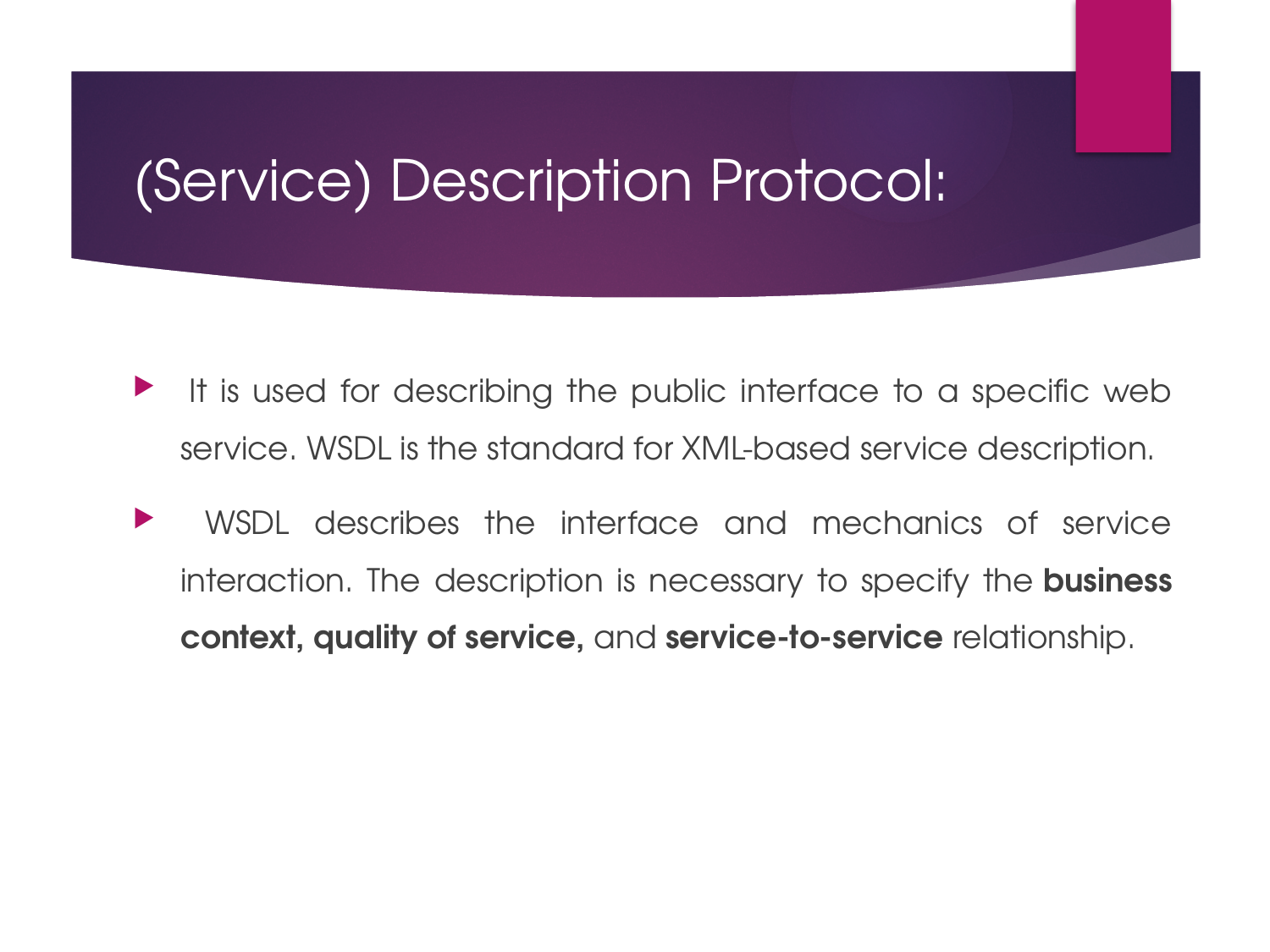

# (Service) Description Protocol:
 It is used for describing the public interface to a specific web service. WSDL is the standard for XML-based service description.
 WSDL describes the interface and mechanics of service interaction. The description is necessary to specify the business context, quality of service, and service-to-service relationship.